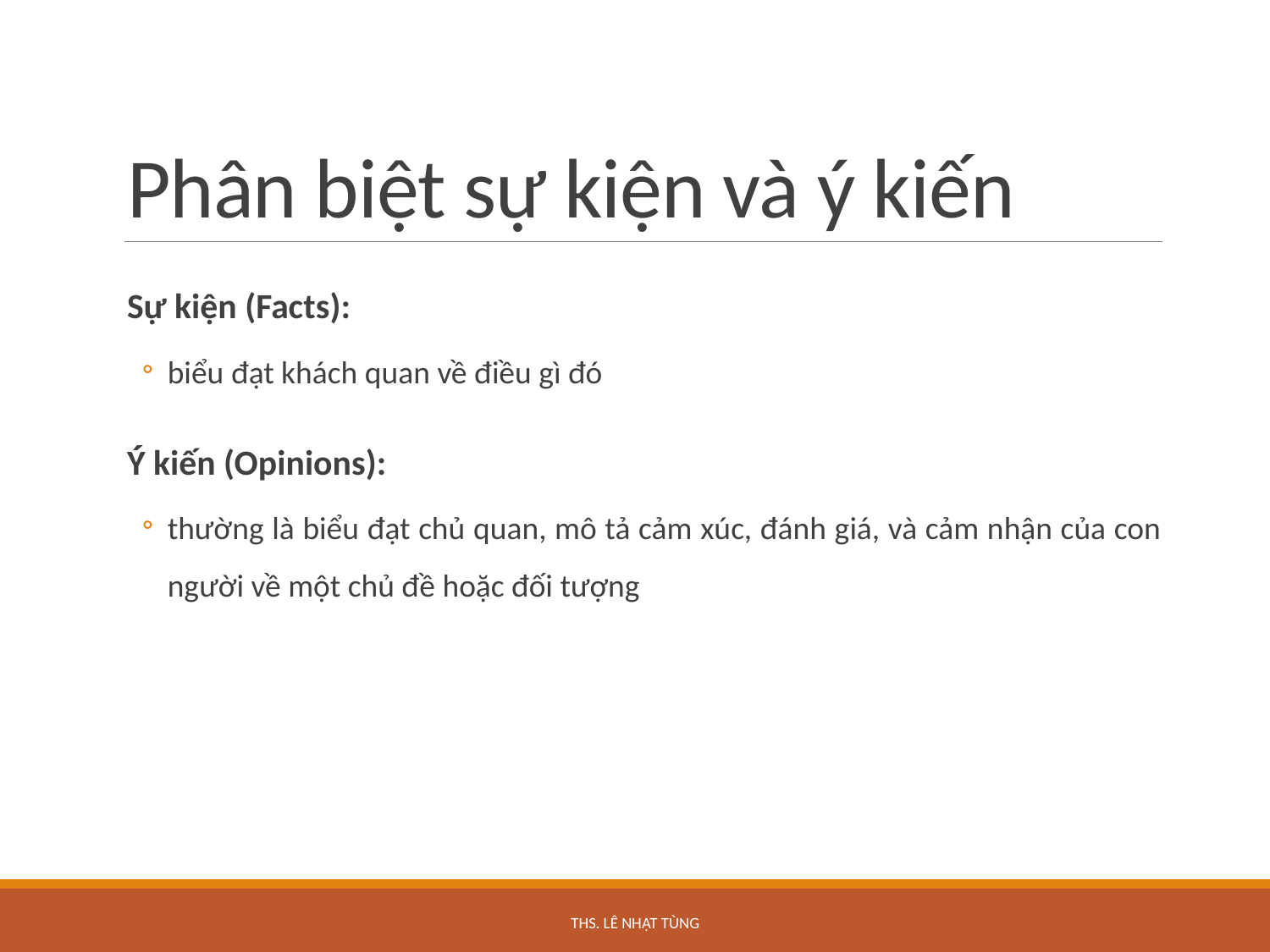

# Phân biệt sự kiện và ý kiến
Sự kiện (Facts):
biểu đạt khách quan về điều gì đó
Ý kiến (Opinions):
thường là biểu đạt chủ quan, mô tả cảm xúc, đánh giá, và cảm nhận của con người về một chủ đề hoặc đối tượng
ThS. Lê Nhật Tùng